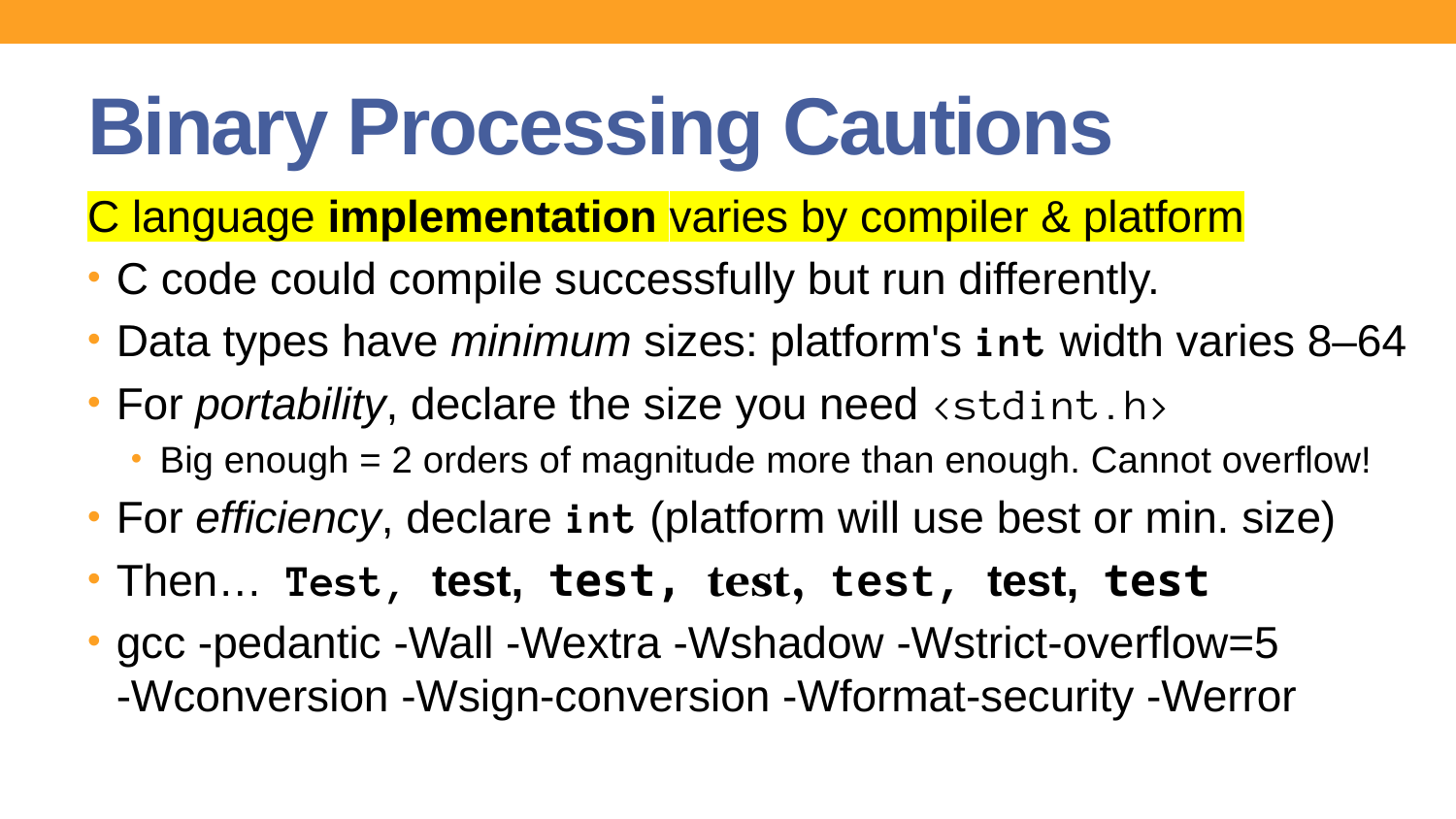

# Binary Processing Cautions
C language implementation varies by compiler & platform
C code could compile successfully but run differently.
Data types have minimum sizes: platform's int width varies 8–64
For portability, declare the size you need <stdint.h>
Big enough = 2 orders of magnitude more than enough. Cannot overflow!
For efficiency, declare int (platform will use best or min. size)
Then… Test, test, test, test, test, test, test
gcc -pedantic -Wall -Wextra -Wshadow -Wstrict-overflow=5
-Wconversion -Wsign-conversion -Wformat­-security -Werror